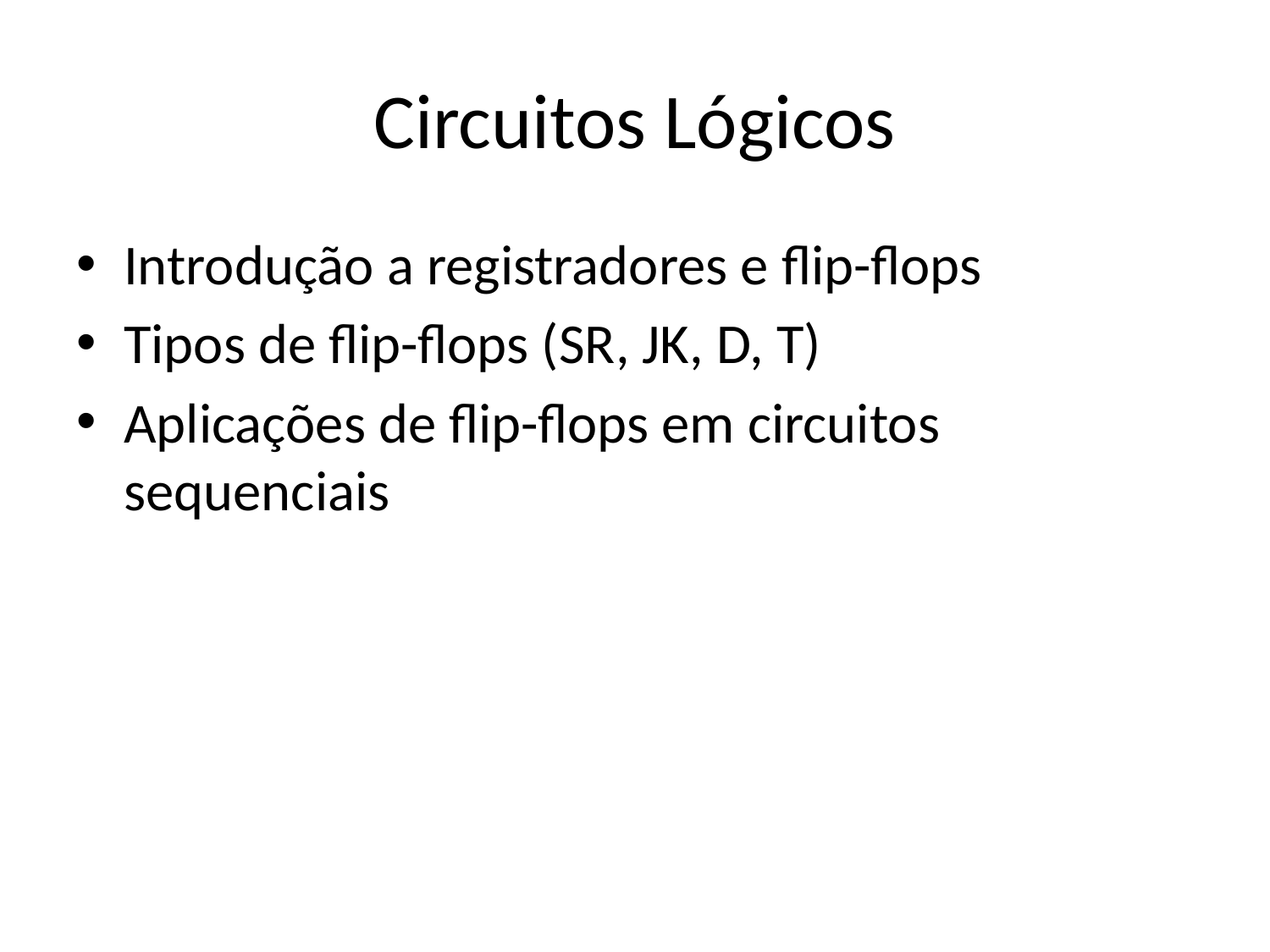

# Circuitos Lógicos
Introdução a registradores e flip-flops
Tipos de flip-flops (SR, JK, D, T)
Aplicações de flip-flops em circuitos sequenciais